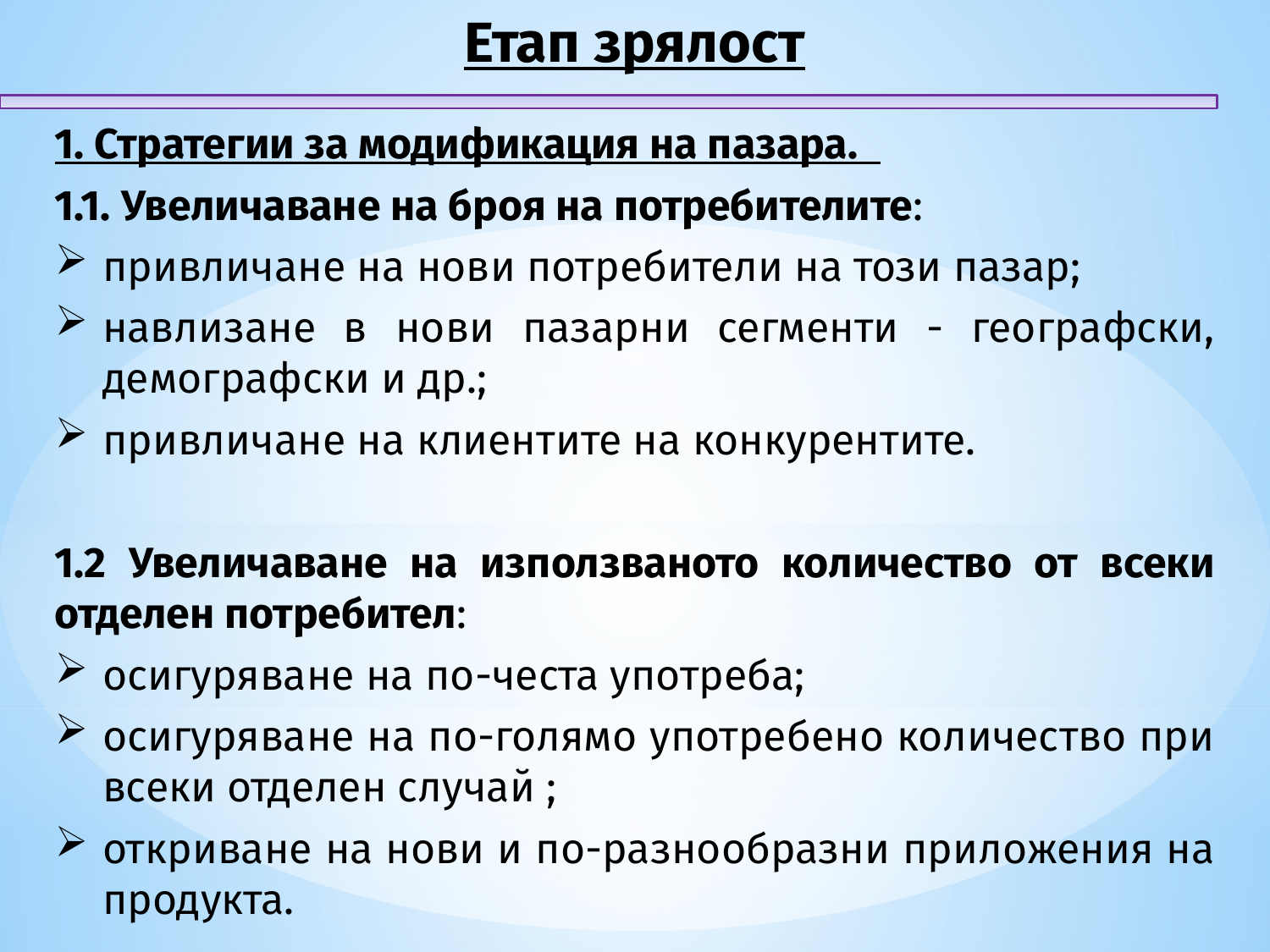

Етап зрялост

1. Стратегии за модификация на пазара.
1.1. Увеличаване на броя на потребителите:
привличане на нови потребители на този пазар;
навлизане в нови пазарни сегменти - географски, демографски и др.;
привличане на клиентите на конкурентите.

1.2 Увеличаване на използваното количество от всеки отделен потребител:
осигуряване на по-честа употреба;
осигуряване на по-голямо употребено количество при всеки отделен случай ;
откриване на нови и по-разнообразни приложения на продукта.